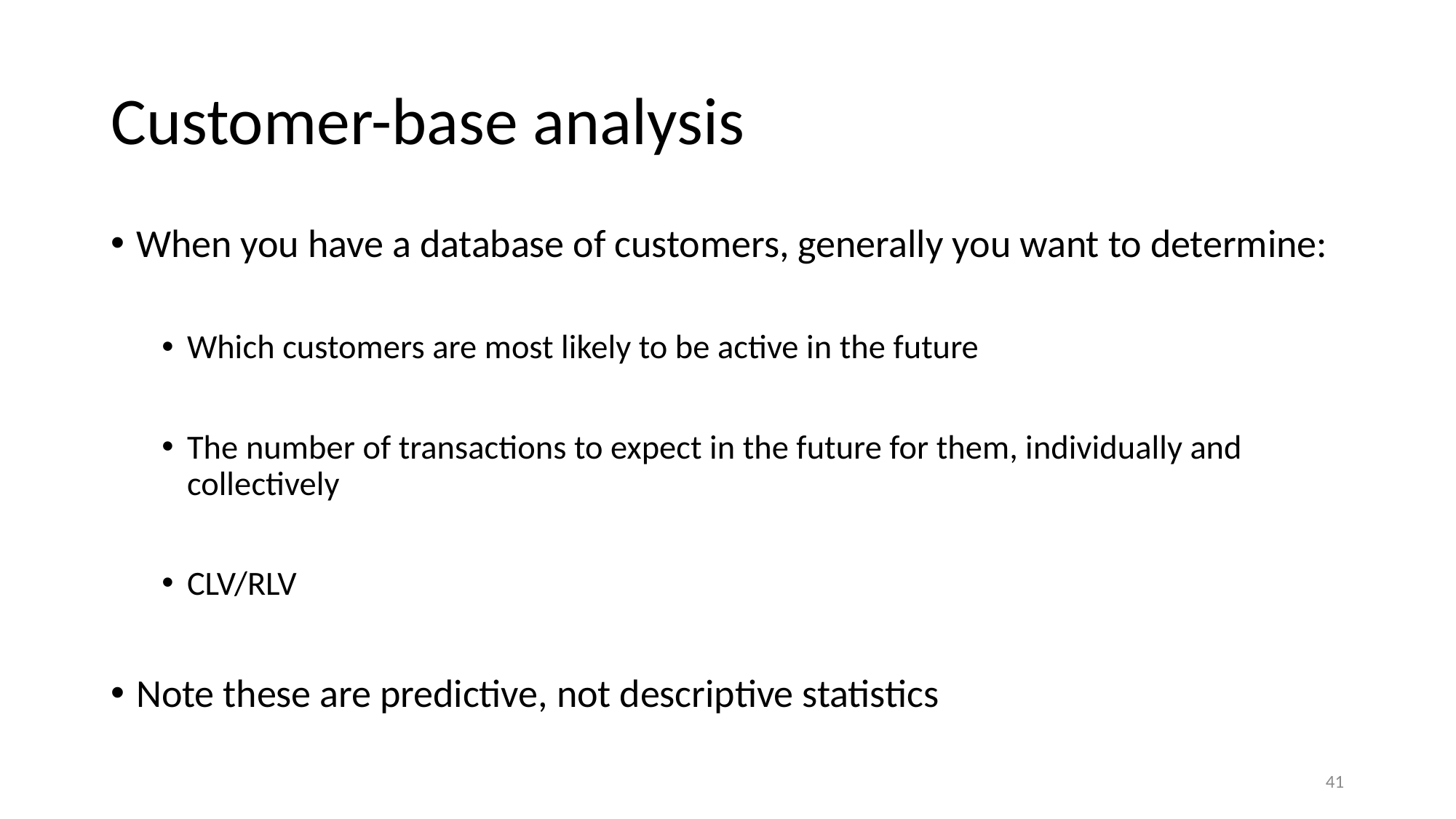

# Customer-base analysis
When you have a database of customers, generally you want to determine:

Which customers are most likely to be active in the future

The number of transactions to expect in the future for them, individually and collectively

CLV/RLV

Note these are predictive, not descriptive statistics

41